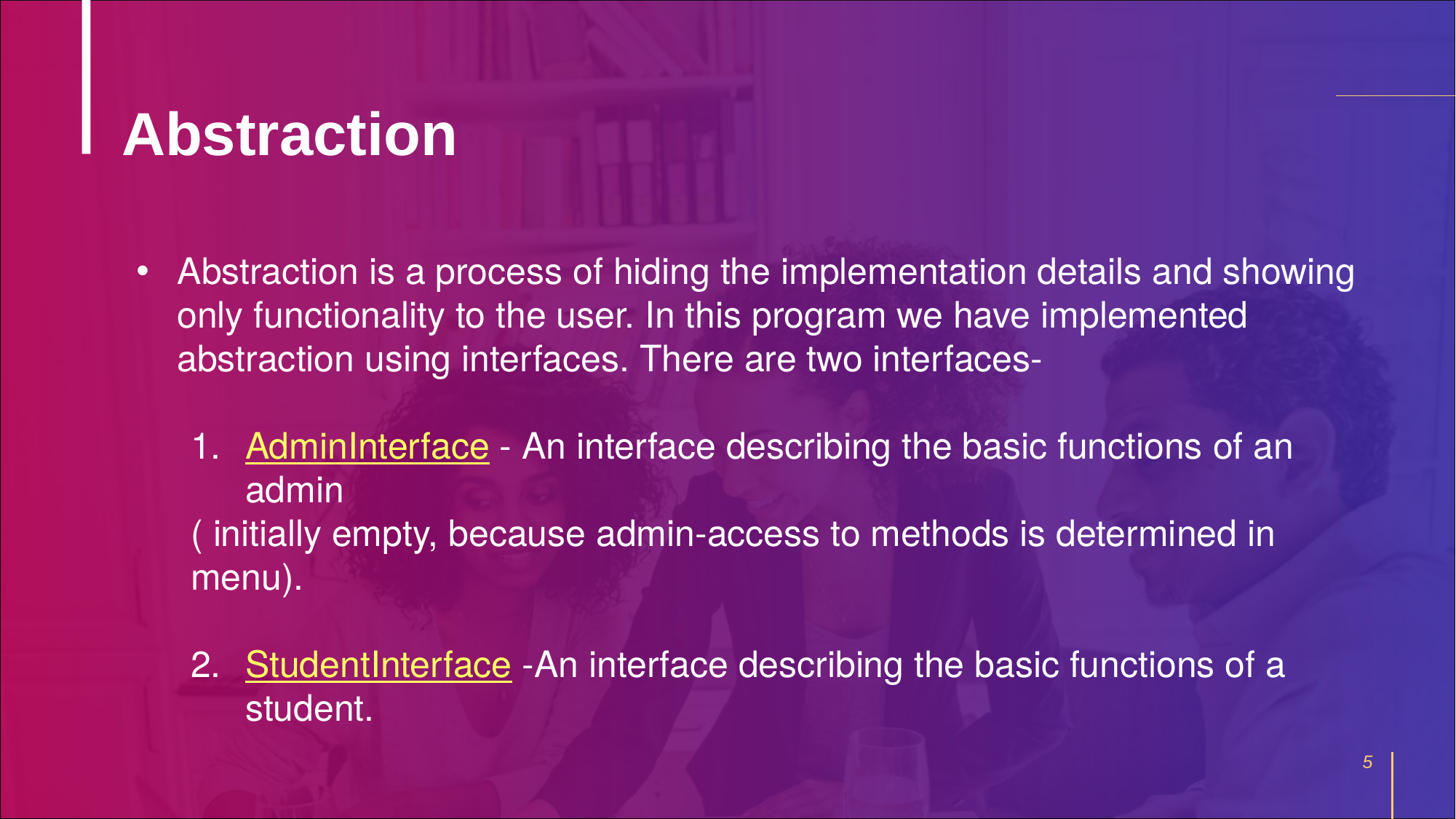

# Abstraction
Abstraction is a process of hiding the implementation details and showing only functionality to the user. In this program we have implemented abstraction using interfaces. There are two interfaces-

AdminInterface - An interface describing the basic functions of an admin
( initially empty, because admin-access to methods is determined in menu).

StudentInterface -An interface describing the basic functions of a student.
5